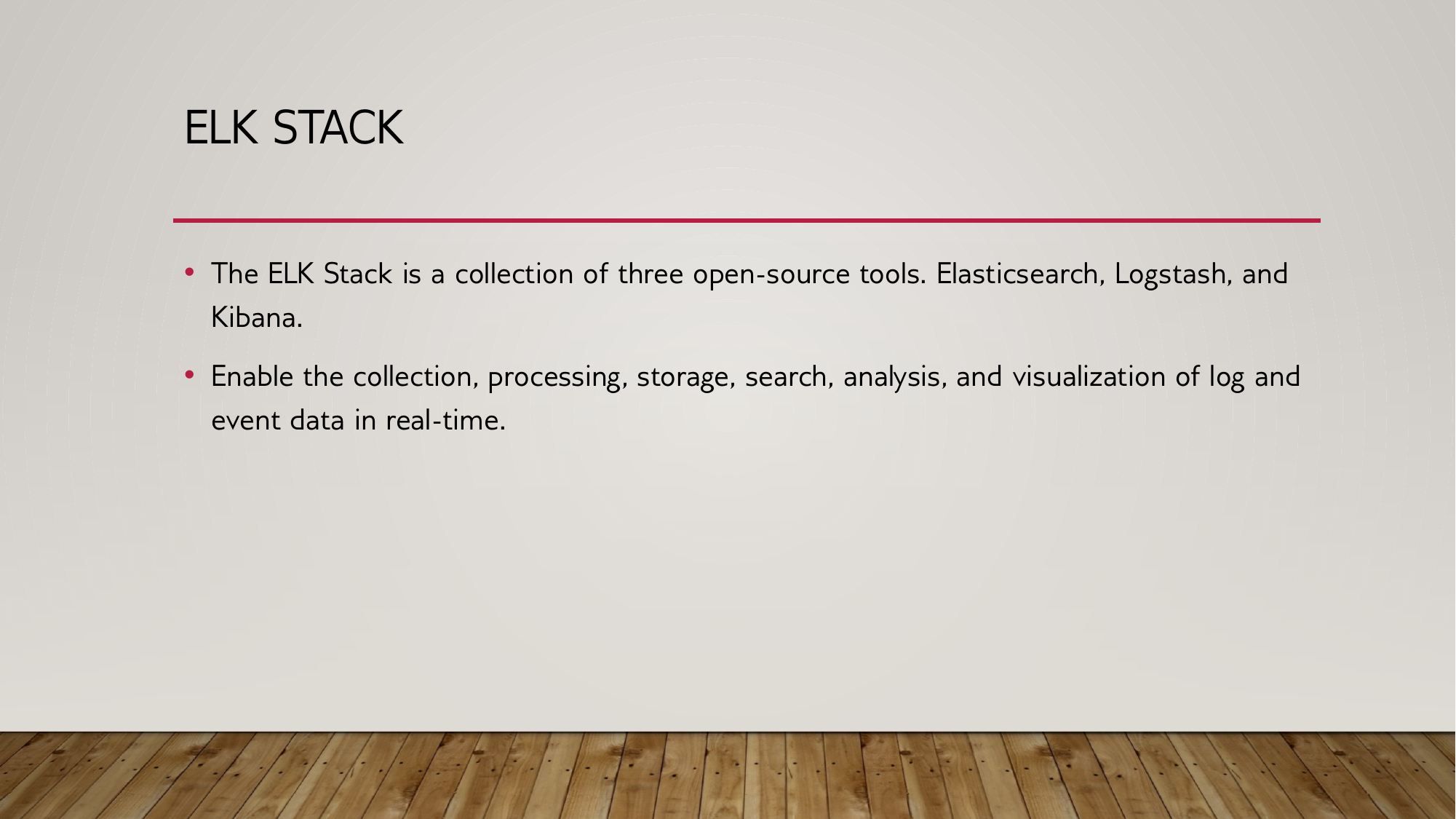

# ELK Stack
The ELK Stack is a collection of three open-source tools. Elasticsearch, Logstash, and Kibana.
Enable the collection, processing, storage, search, analysis, and visualization of log and event data in real-time.